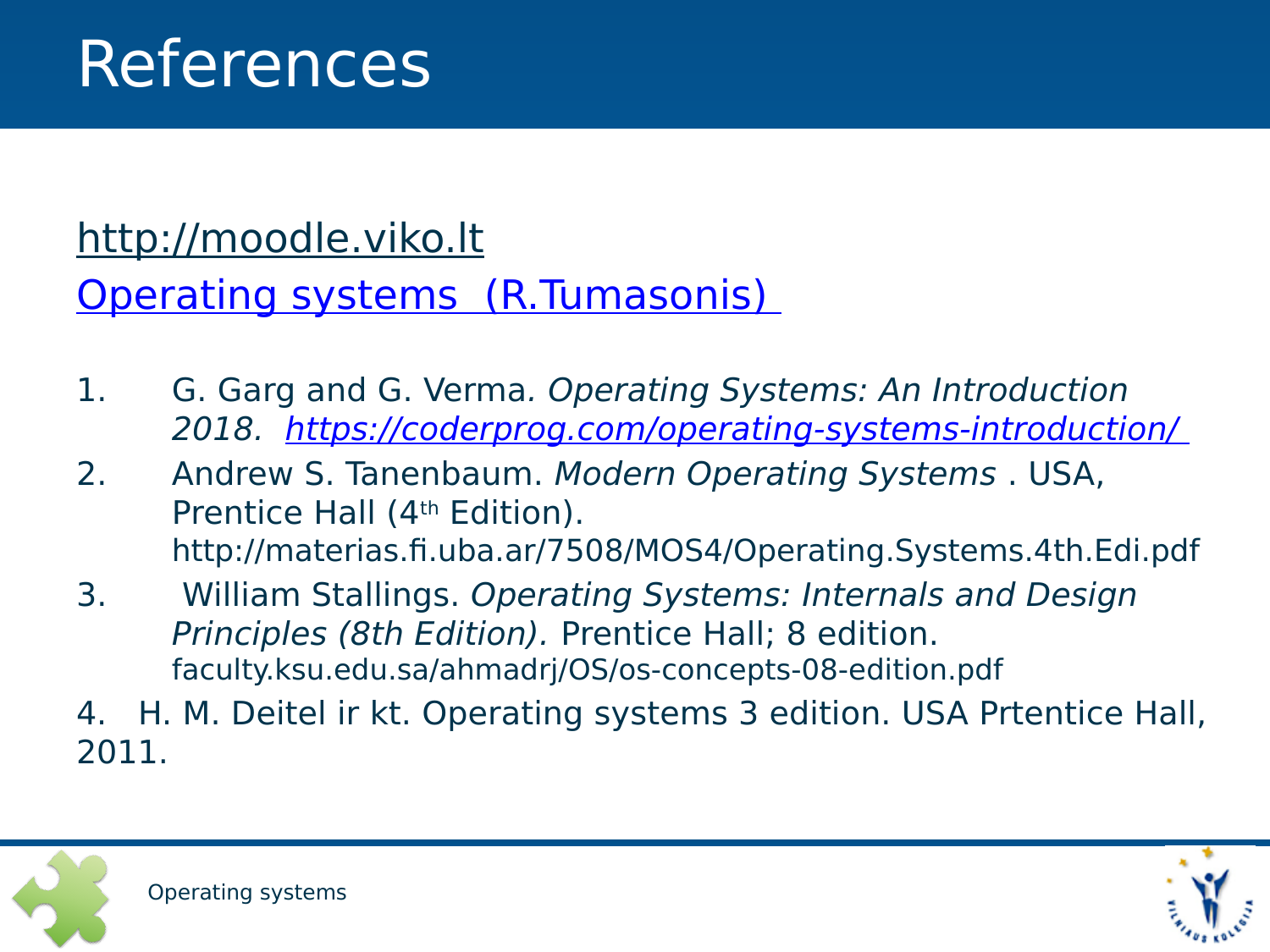

# References
http://moodle.viko.lt
Operating systems  (R.Tumasonis)

G. Garg and G. Verma. Operating Systems: An Introduction 2018.  https://coderprog.com/operating-systems-introduction/
Andrew S. Tanenbaum. Modern Operating Systems . USA, Prentice Hall (4th Edition). http://materias.fi.uba.ar/7508/MOS4/Operating.Systems.4th.Edi.pdf
 William Stallings. Operating Systems: Internals and Design Principles (8th Edition). Prentice Hall; 8 edition.  faculty.ksu.edu.sa/ahmadrj/OS/os-concepts-08-edition.pdf
4.   H. M. Deitel ir kt. Operating systems 3 edition. USA Prtentice Hall, 2011.

Operating systems